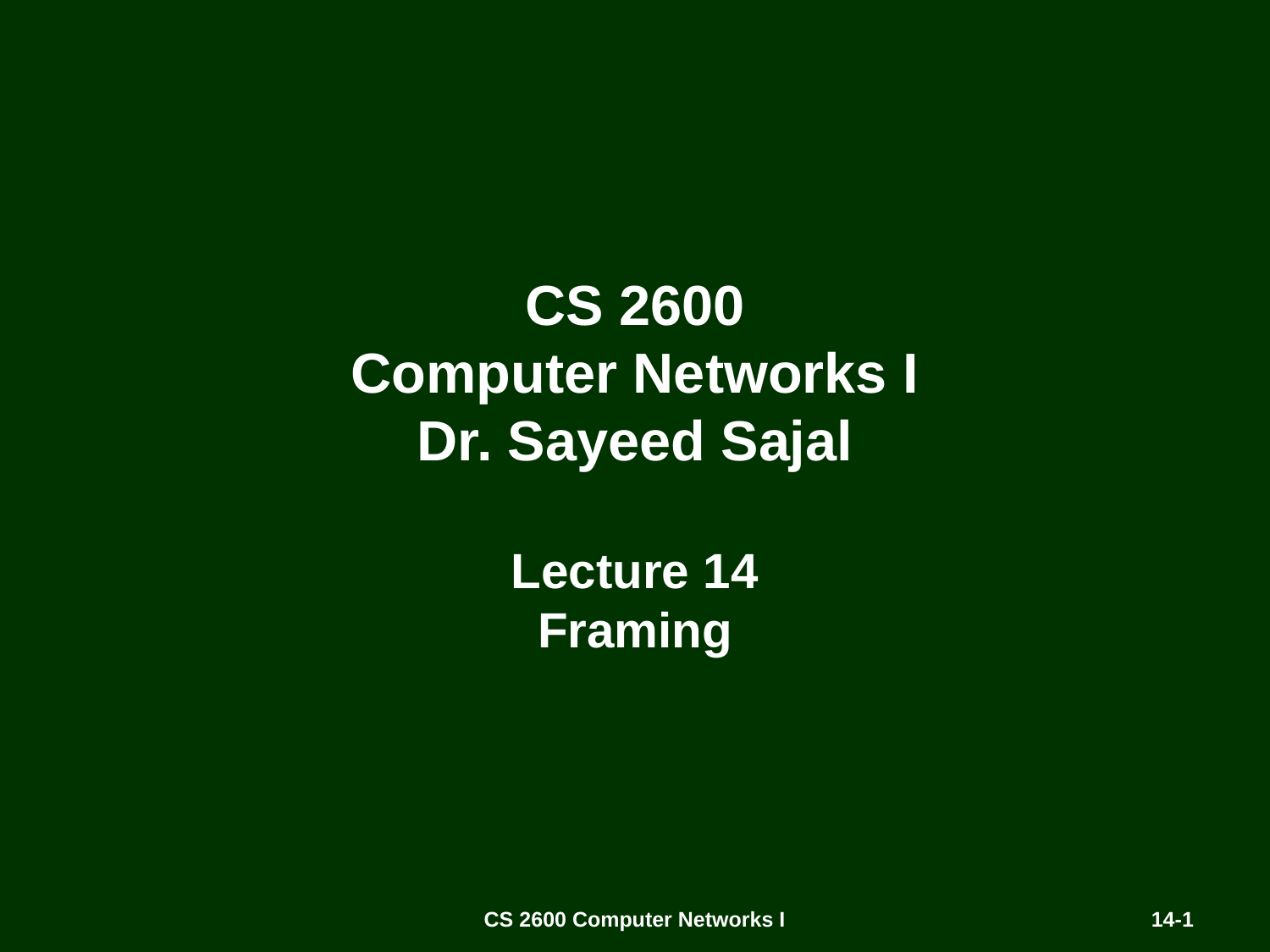

# CS 2600 Computer Networks I Dr. Sayeed Sajal Lecture 14 Framing
CS 2600 Computer Networks I
14-1